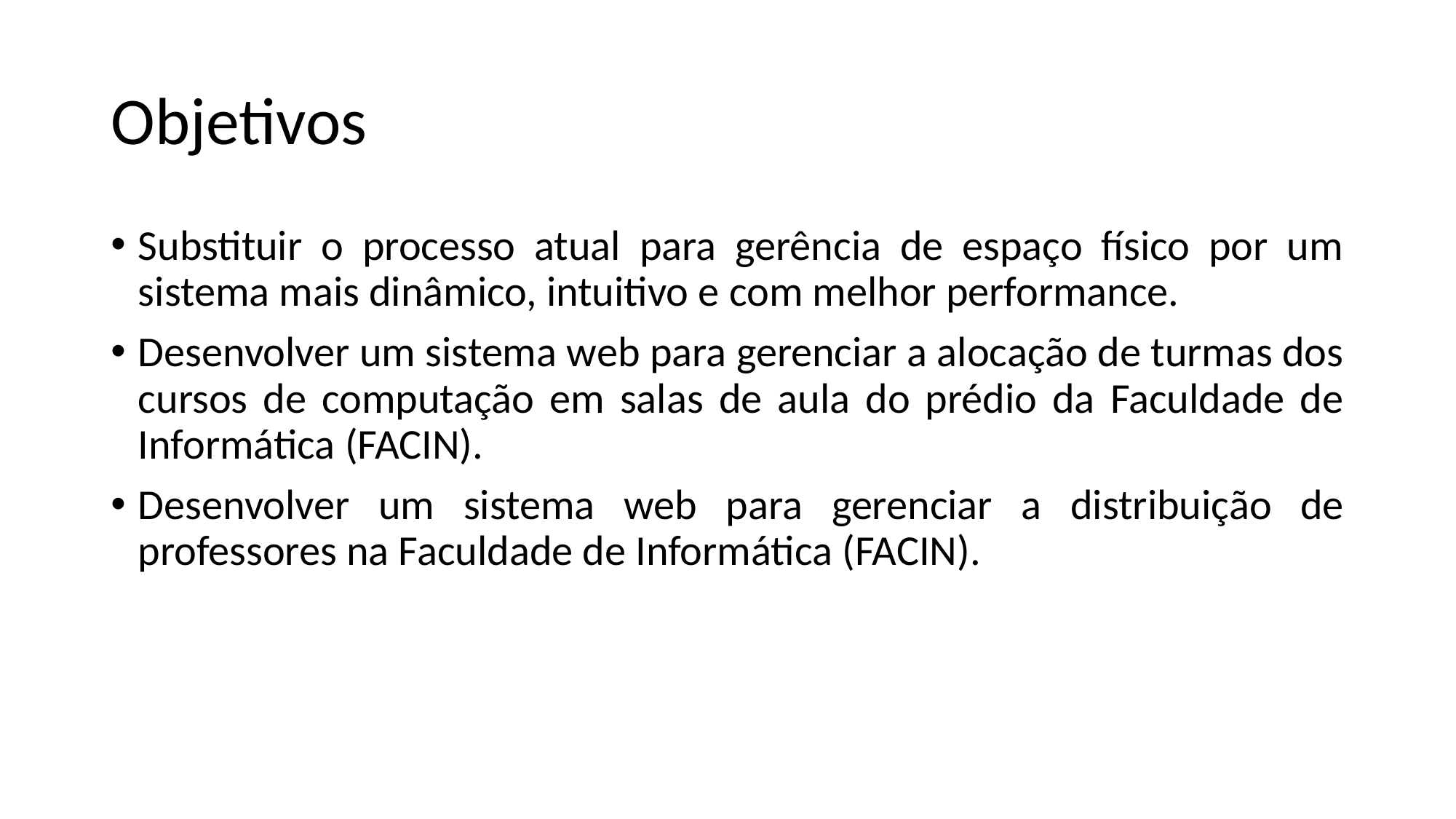

# Objetivos
Substituir o processo atual para gerência de espaço físico por um sistema mais dinâmico, intuitivo e com melhor performance.
Desenvolver um sistema web para gerenciar a alocação de turmas dos cursos de computação em salas de aula do prédio da Faculdade de Informática (FACIN).
Desenvolver um sistema web para gerenciar a distribuição de professores na Faculdade de Informática (FACIN).